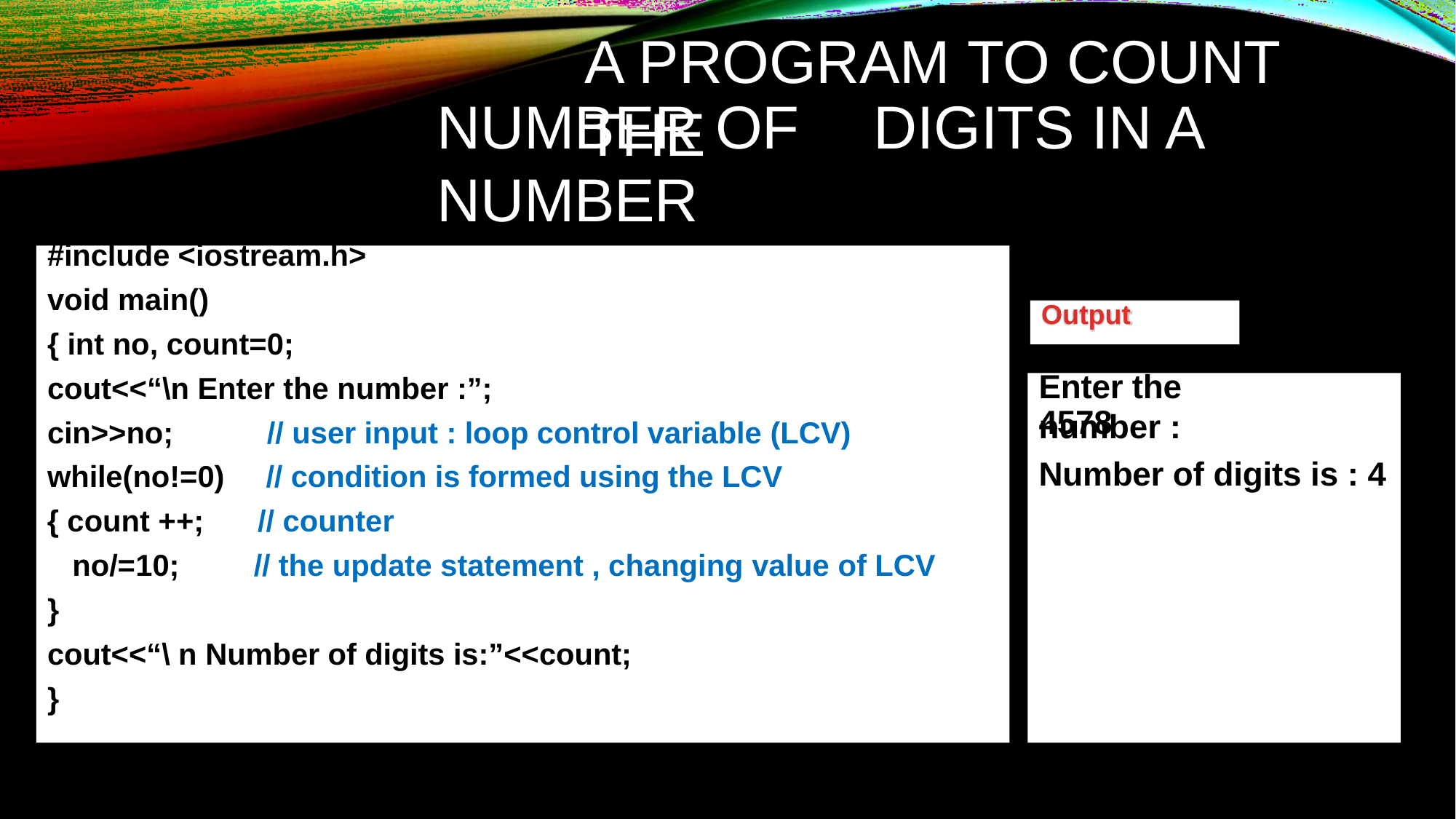

# A PROGRAM TO COUNT THE
NUMBER OF	DIGITS IN A NUMBER
#include <iostream.h>
void main()
{ int no, count=0;
cout<<“\n Enter the number :”;
cin>>no;	// user input : loop control variable (LCV)

Output

Enter the number :

4578
Number of digits is : 4
while(no!=0)	// condition is formed using the LCV
{ count ++;  no/=10;
// counter
// the update statement , changing value of LCV
}
cout<<“\ n Number of digits is:”<<count;
}